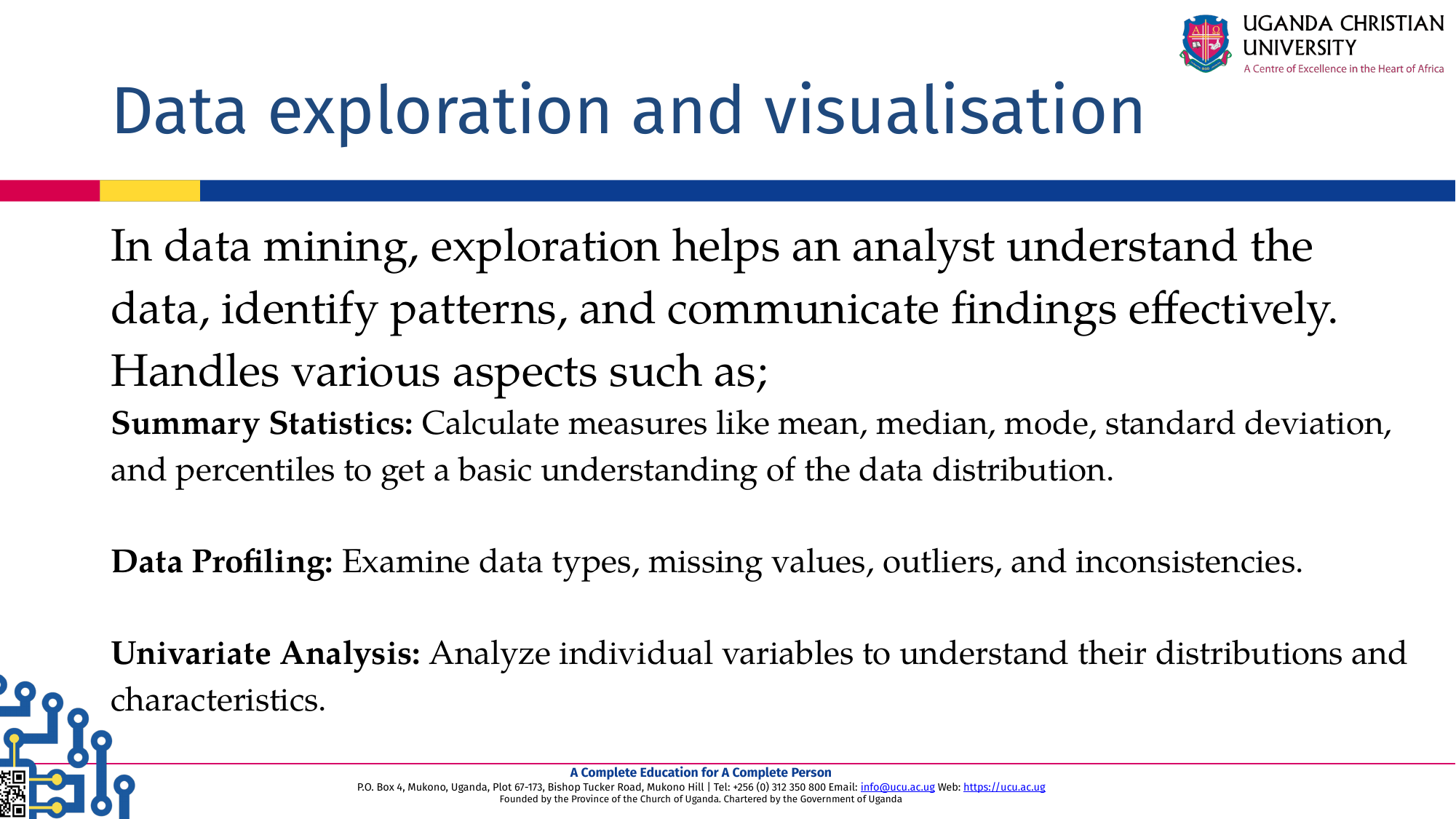

# Data exploration and visualisation
In data mining, exploration helps an analyst understand the data, identify patterns, and communicate findings effectively.
Handles various aspects such as;
Summary Statistics: Calculate measures like mean, median, mode, standard deviation, and percentiles to get a basic understanding of the data distribution.

Data Profiling: Examine data types, missing values, outliers, and inconsistencies.

Univariate Analysis: Analyze individual variables to understand their distributions and characteristics.